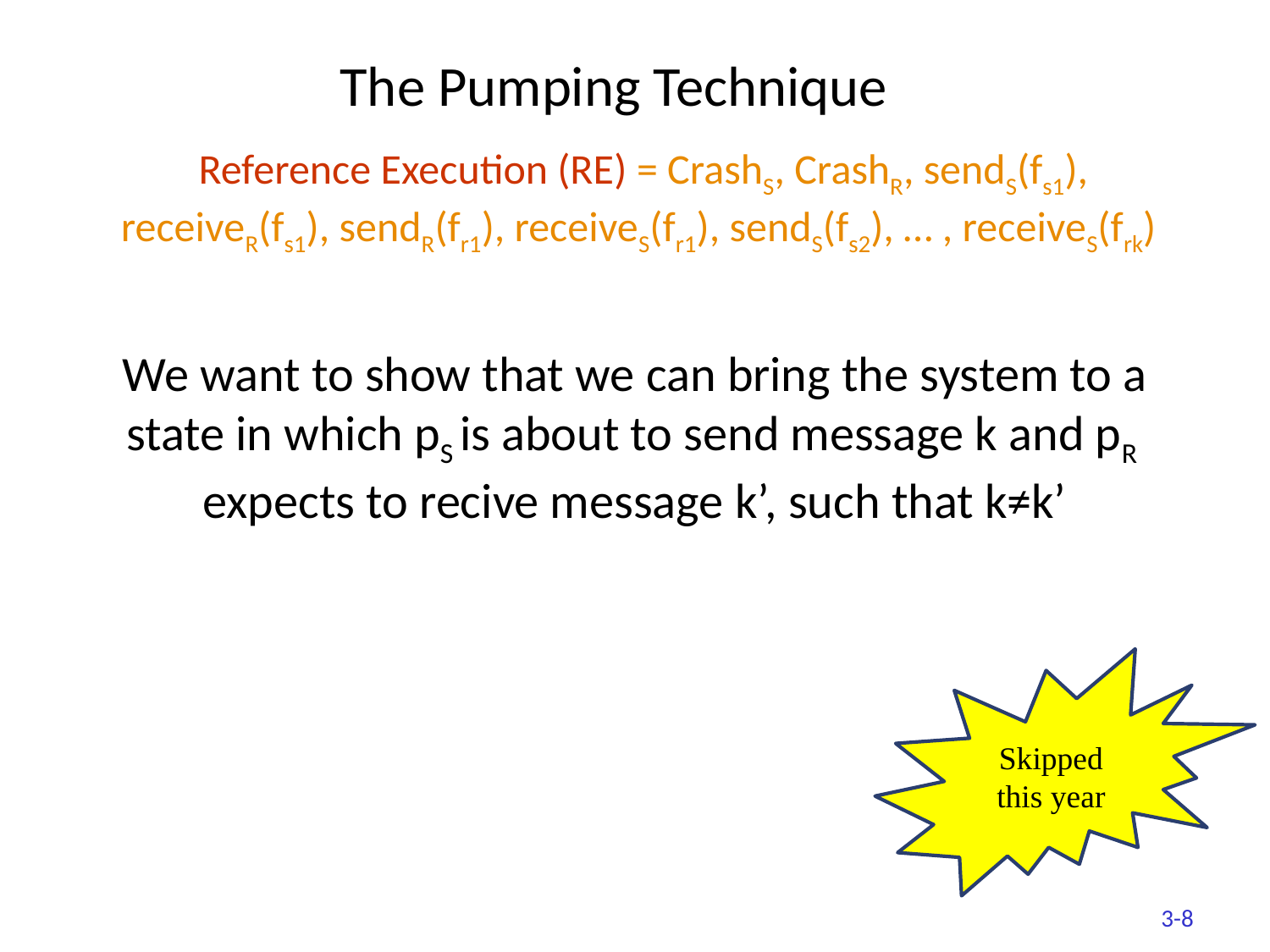

# The Pumping Technique
 Reference Execution (RE) = CrashS, CrashR, sendS(fs1), receiveR(fs1), sendR(fr1), receiveS(fr1), sendS(fs2), … , receiveS(frk)
We want to show that we can bring the system to a state in which pS is about to send message k and pR  expects to recive message k’, such that k≠k’
Skipped this year
3-8